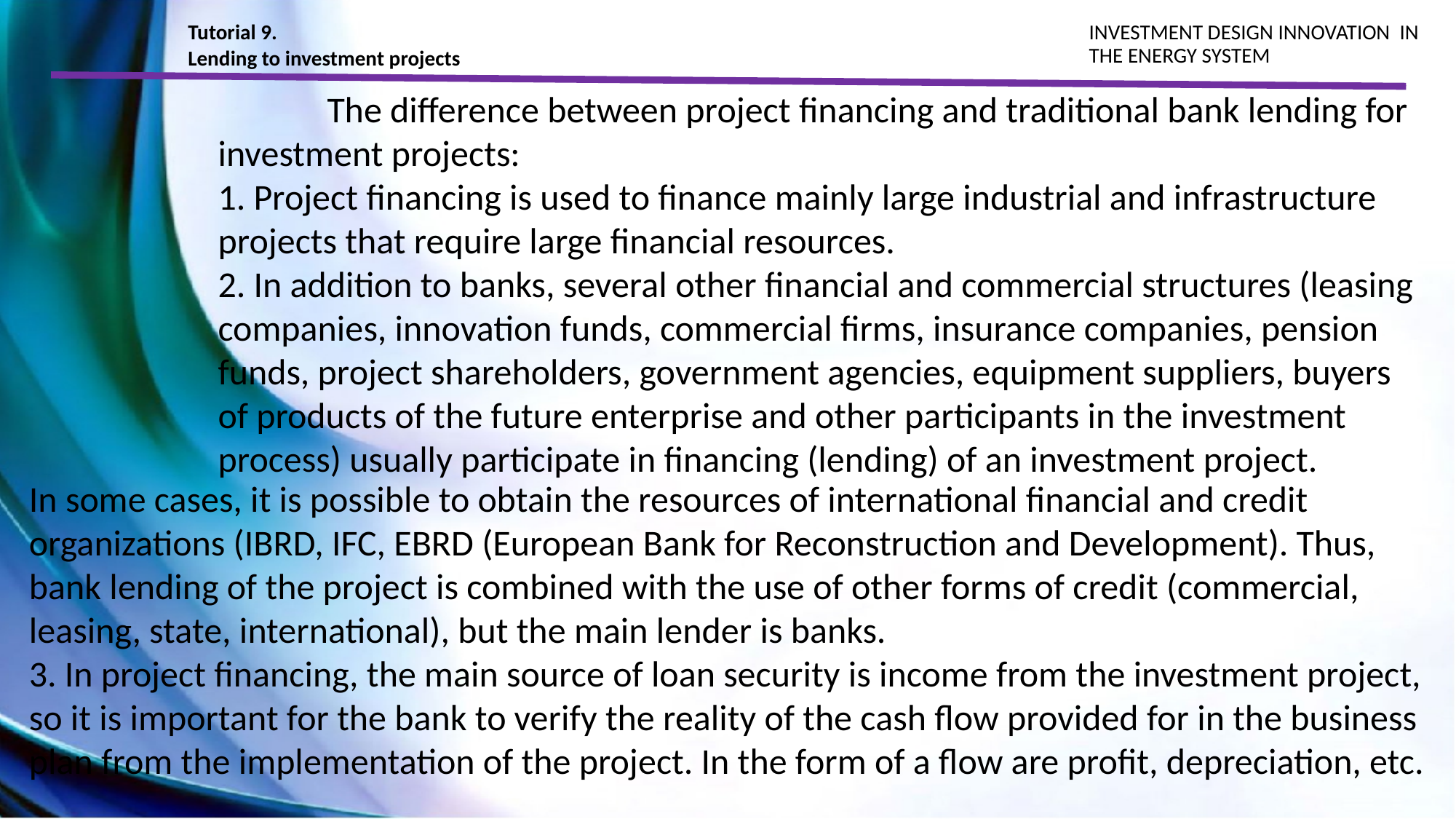

Tutorial 9.
Lending to investment projects
INVESTMENT DESIGN INNOVATION  IN
THE ENERGY SYSTEM
	The difference between project financing and traditional bank lending for investment projects:
1. Project financing is used to finance mainly large industrial and infrastructure projects that require large financial resources.
2. In addition to banks, several other financial and commercial structures (leasing companies, innovation funds, commercial firms, insurance companies, pension funds, project shareholders, government agencies, equipment suppliers, buyers of products of the future enterprise and other participants in the investment process) usually participate in financing (lending) of an investment project.
In some cases, it is possible to obtain the resources of international financial and credit organizations (IBRD, IFC, EBRD (European Bank for Reconstruction and Development). Thus, bank lending of the project is combined with the use of other forms of credit (commercial, leasing, state, international), but the main lender is banks.
3. In project financing, the main source of loan security is income from the investment project, so it is important for the bank to verify the reality of the cash flow provided for in the business plan from the implementation of the project. In the form of a flow are profit, depreciation, etc.